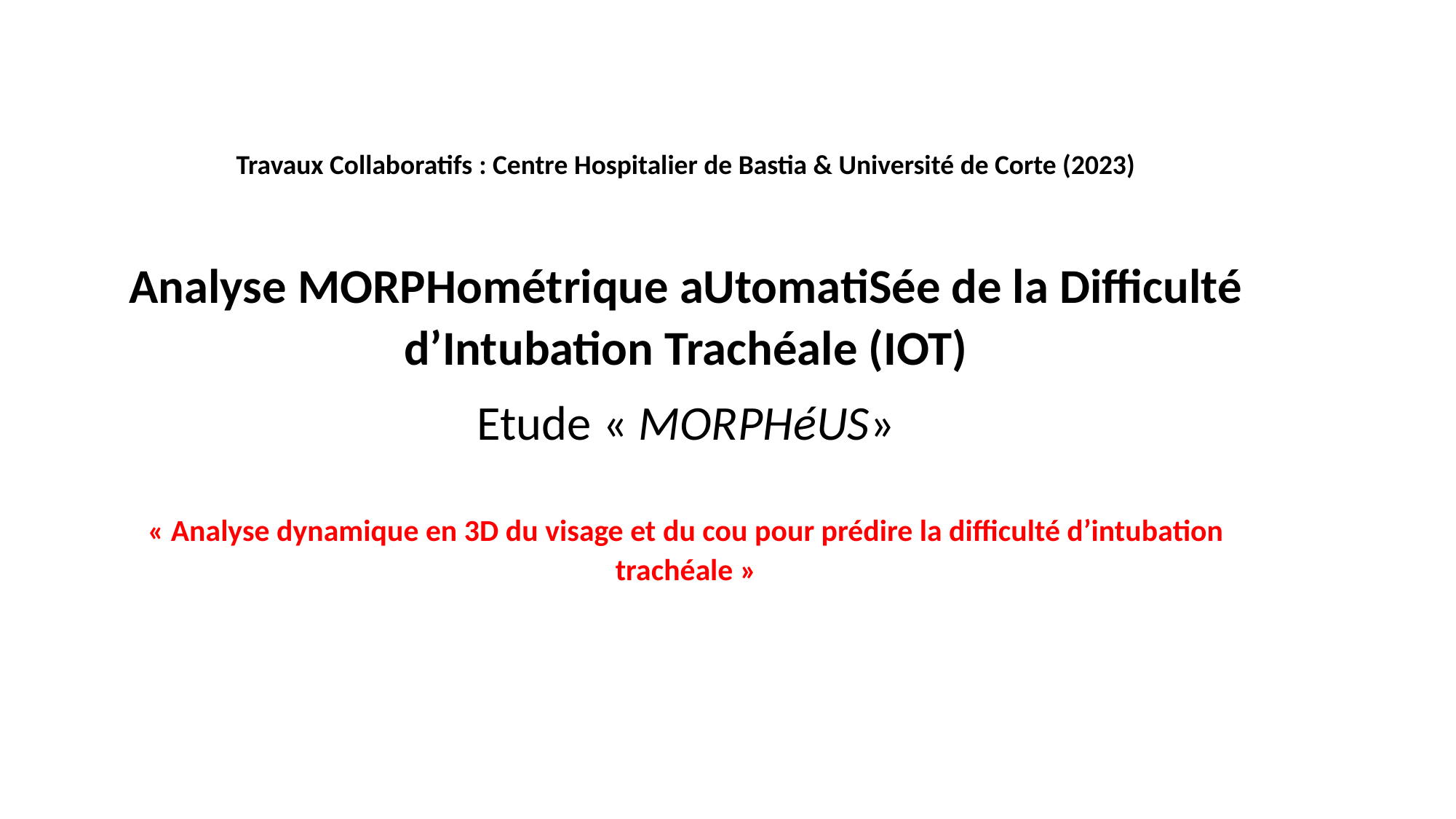

Travaux Collaboratifs : Centre Hospitalier de Bastia & Université de Corte (2023)

Analyse MORPHométrique aUtomatiSée de la Difficulté d’Intubation Trachéale (IOT)
Etude « MORPHéUS»

« Analyse dynamique en 3D du visage et du cou pour prédire la difficulté d’intubation trachéale »